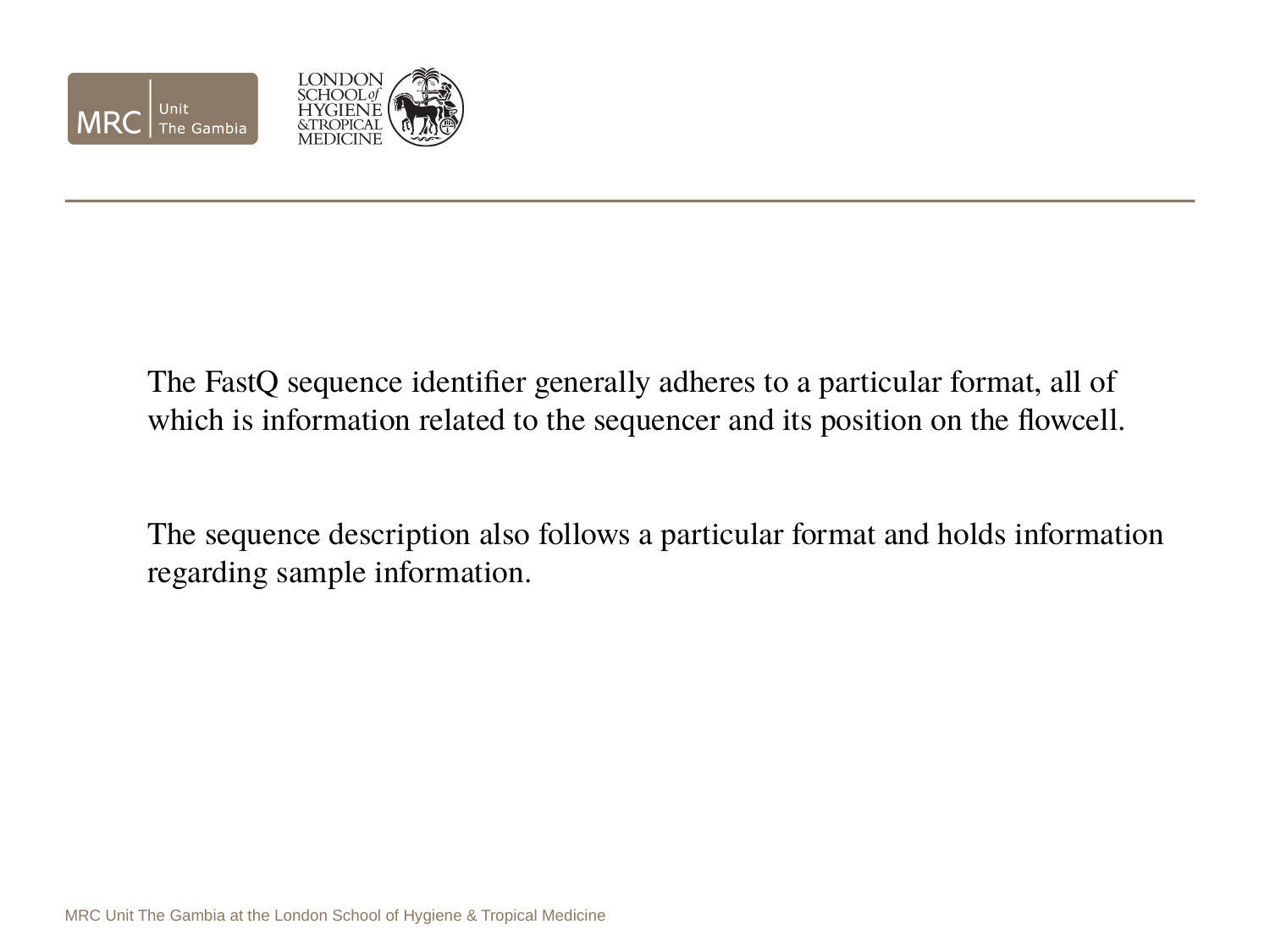

The FastQ sequence identifier generally adheres to a particular format, all of which is information related to the sequencer and its position on the flowcell.

The sequence description also follows a particular format and holds information regarding sample information.